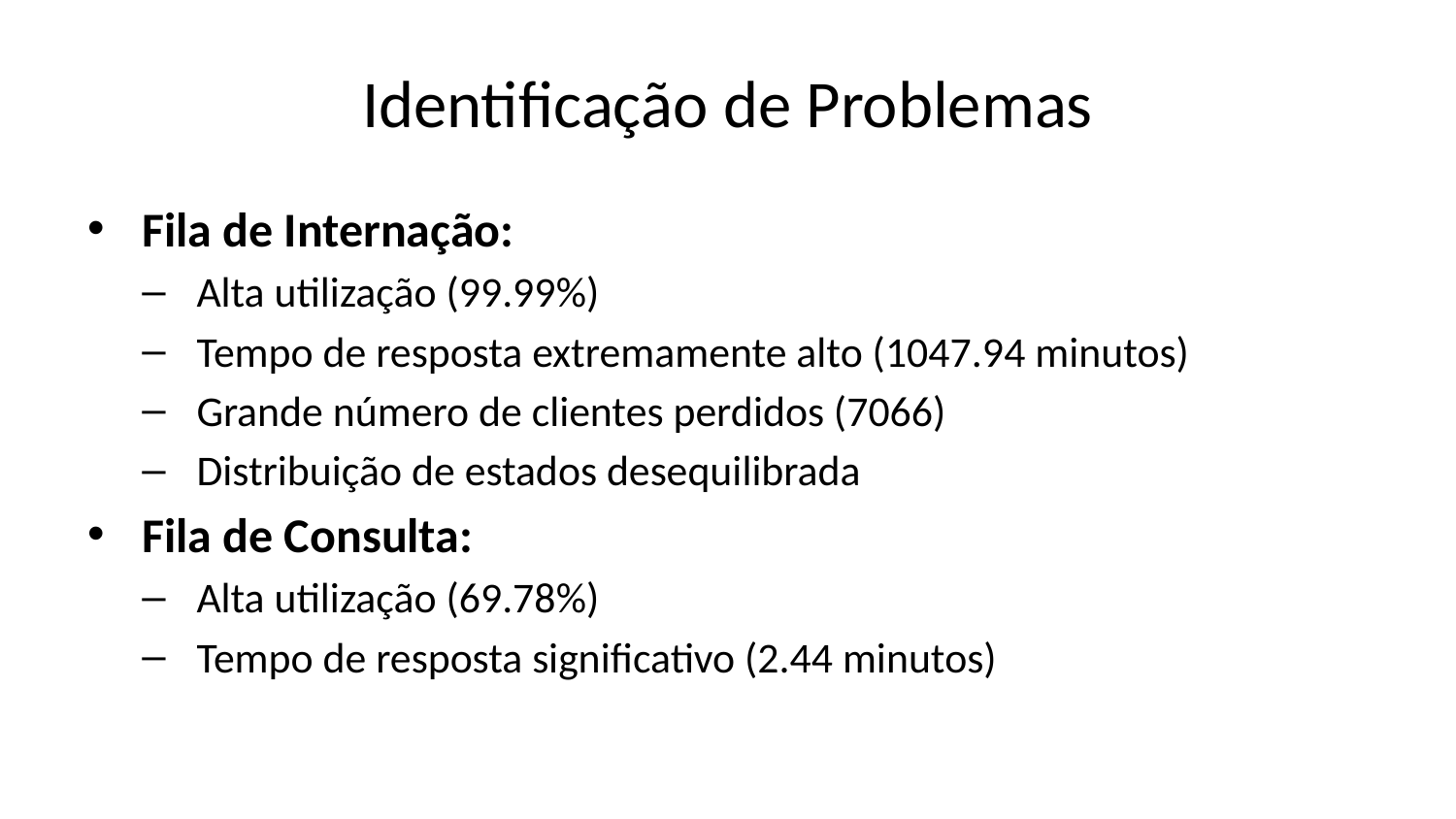

# Identificação de Problemas
Fila de Internação:
Alta utilização (99.99%)
Tempo de resposta extremamente alto (1047.94 minutos)
Grande número de clientes perdidos (7066)
Distribuição de estados desequilibrada
Fila de Consulta:
Alta utilização (69.78%)
Tempo de resposta significativo (2.44 minutos)